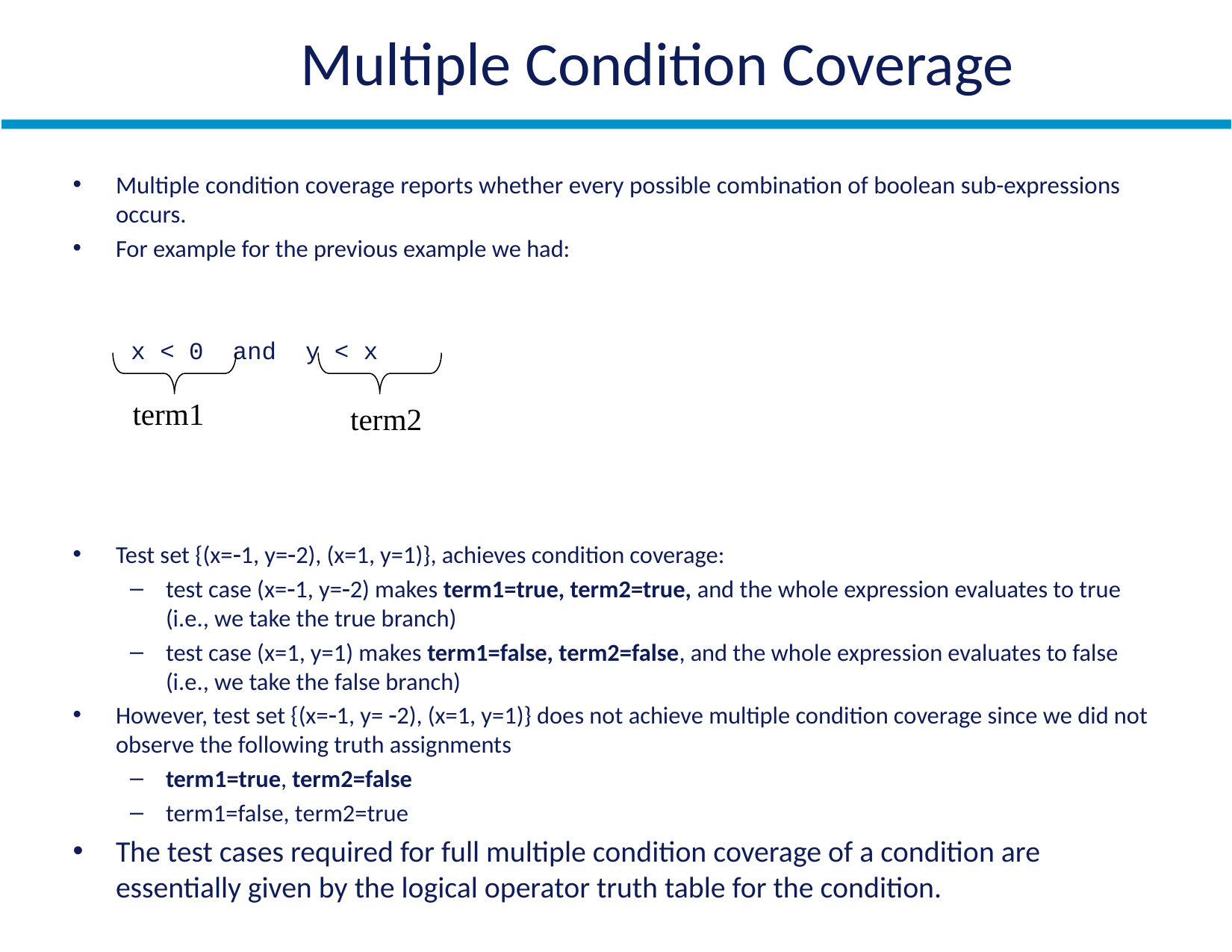

# Multiple Condition Coverage
Multiple condition coverage reports whether every possible combination of boolean sub-expressions occurs.
For example for the previous example we had:

    x < 0  and  y < x

Test set {(x=−1, y=−2), (x=1, y=1)}, achieves condition coverage:
test case (x=−1, y=−2) makes term1=true, term2=true, and the whole expression evaluates to true (i.e., we take the true branch)
test case (x=1, y=1) makes term1=false, term2=false, and the whole expression evaluates to false (i.e., we take the false branch)
However, test set {(x=−1, y= −2), (x=1, y=1)} does not achieve multiple condition coverage since we did not observe the following truth assignments
term1=true, term2=false
term1=false, term2=true
The test cases required for full multiple condition coverage of a condition are essentially given by the logical operator truth table for the condition.

term1
term2